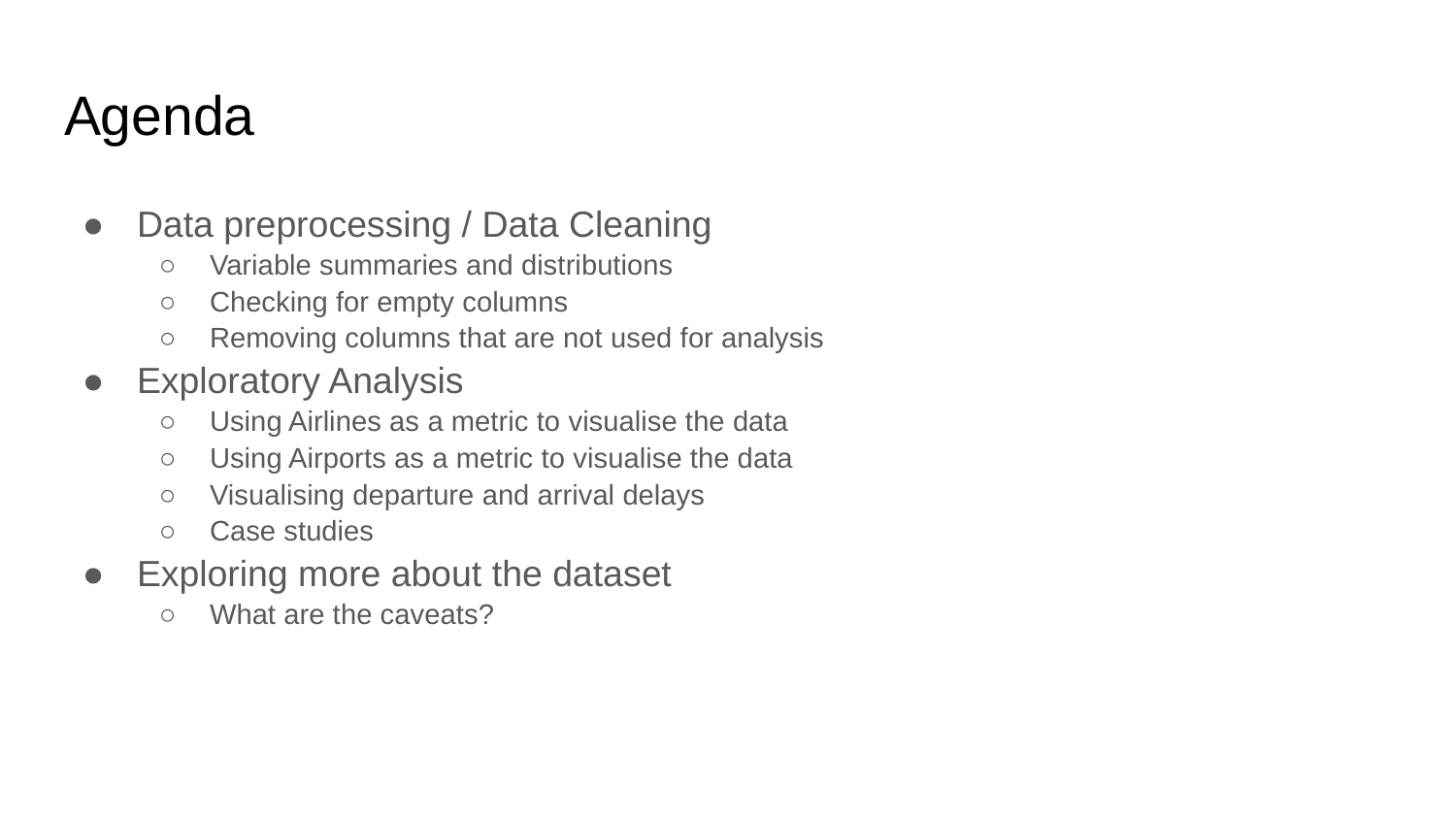

# Agenda
Data preprocessing / Data Cleaning
Variable summaries and distributions
Checking for empty columns
Removing columns that are not used for analysis
Exploratory Analysis
Using Airlines as a metric to visualise the data
Using Airports as a metric to visualise the data
Visualising departure and arrival delays
Case studies
Exploring more about the dataset
What are the caveats?